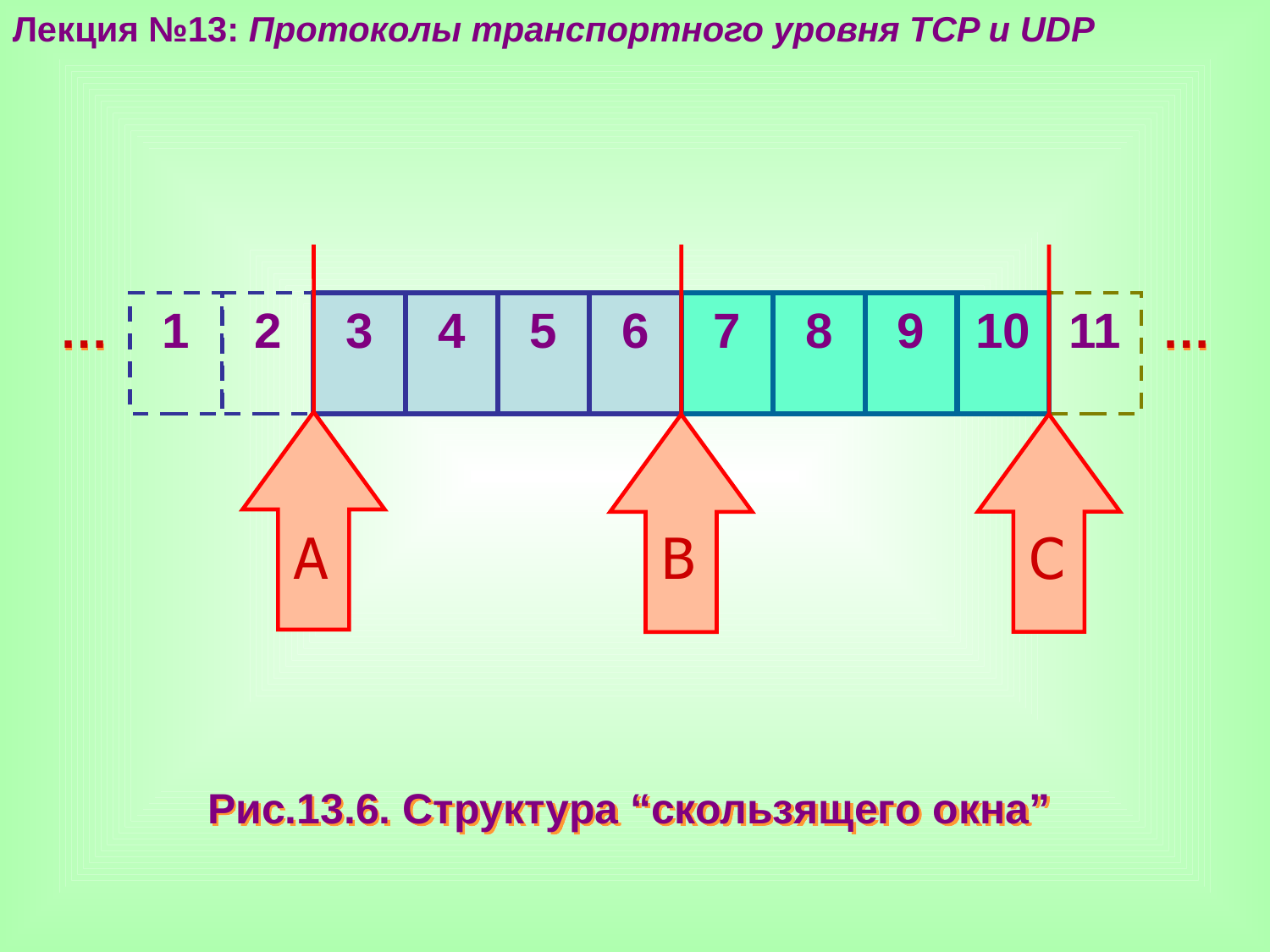

Лекция №13: Протоколы транспортного уровня TCP и UDP

…
1
2
3
4
5
6
7
8
9
10
11
…

А
В
С
Рис.13.6. Структура “скользящего окна”